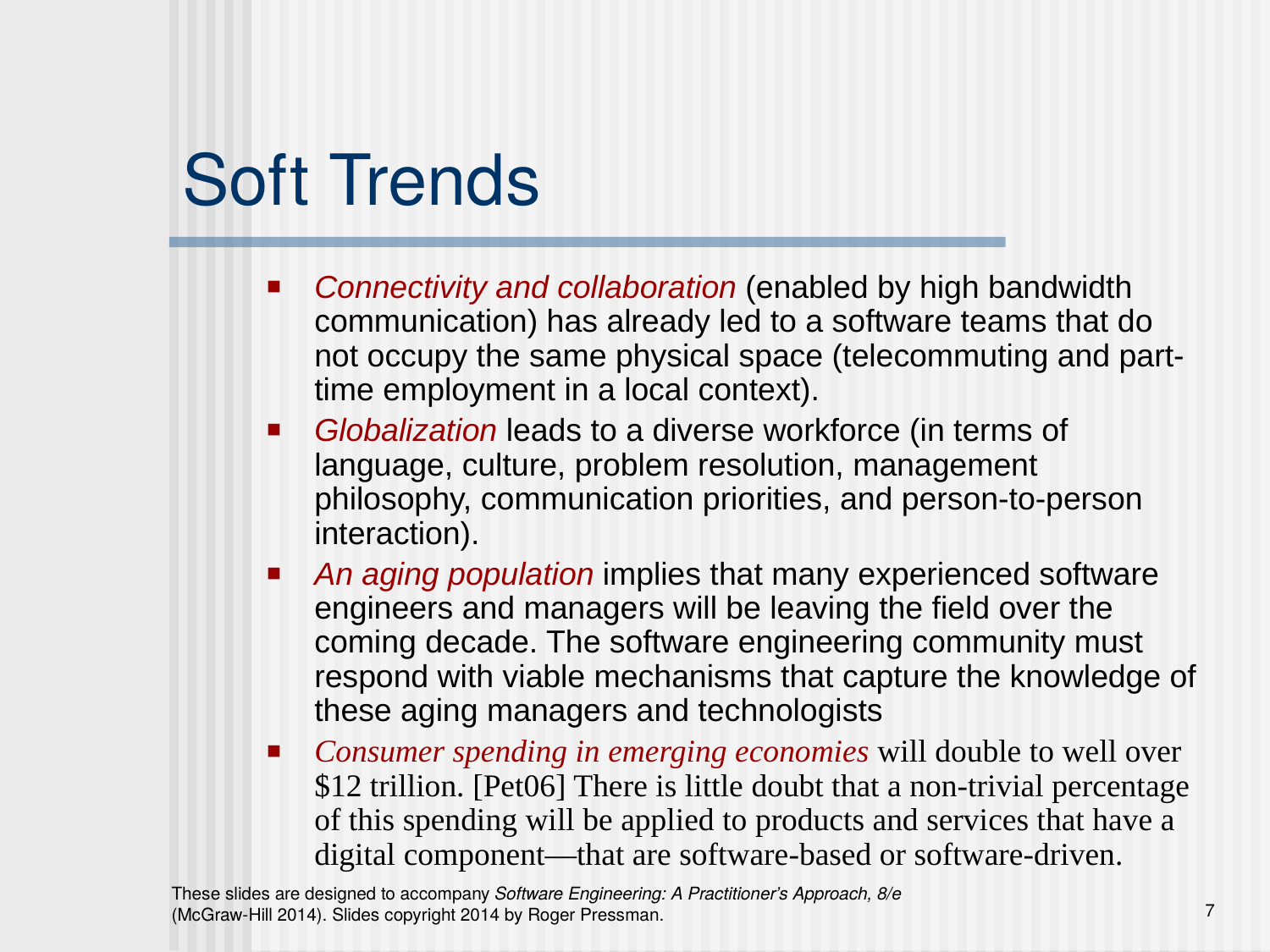

# Soft Trends
Connectivity and collaboration (enabled by high bandwidth communication) has already led to a software teams that do not occupy the same physical space (telecommuting and part-time employment in a local context).
Globalization leads to a diverse workforce (in terms of language, culture, problem resolution, management philosophy, communication priorities, and person-to-person interaction).
An aging population implies that many experienced software engineers and managers will be leaving the field over the coming decade. The software engineering community must respond with viable mechanisms that capture the knowledge of these aging managers and technologists
Consumer spending in emerging economies will double to well over $12 trillion. [Pet06] There is little doubt that a non-trivial percentage of this spending will be applied to products and services that have a digital component—that are software-based or software-driven.
These slides are designed to accompany Software Engineering: A Practitioner’s Approach, 8/e (McGraw-Hill 2014). Slides copyright 2014 by Roger Pressman.
7